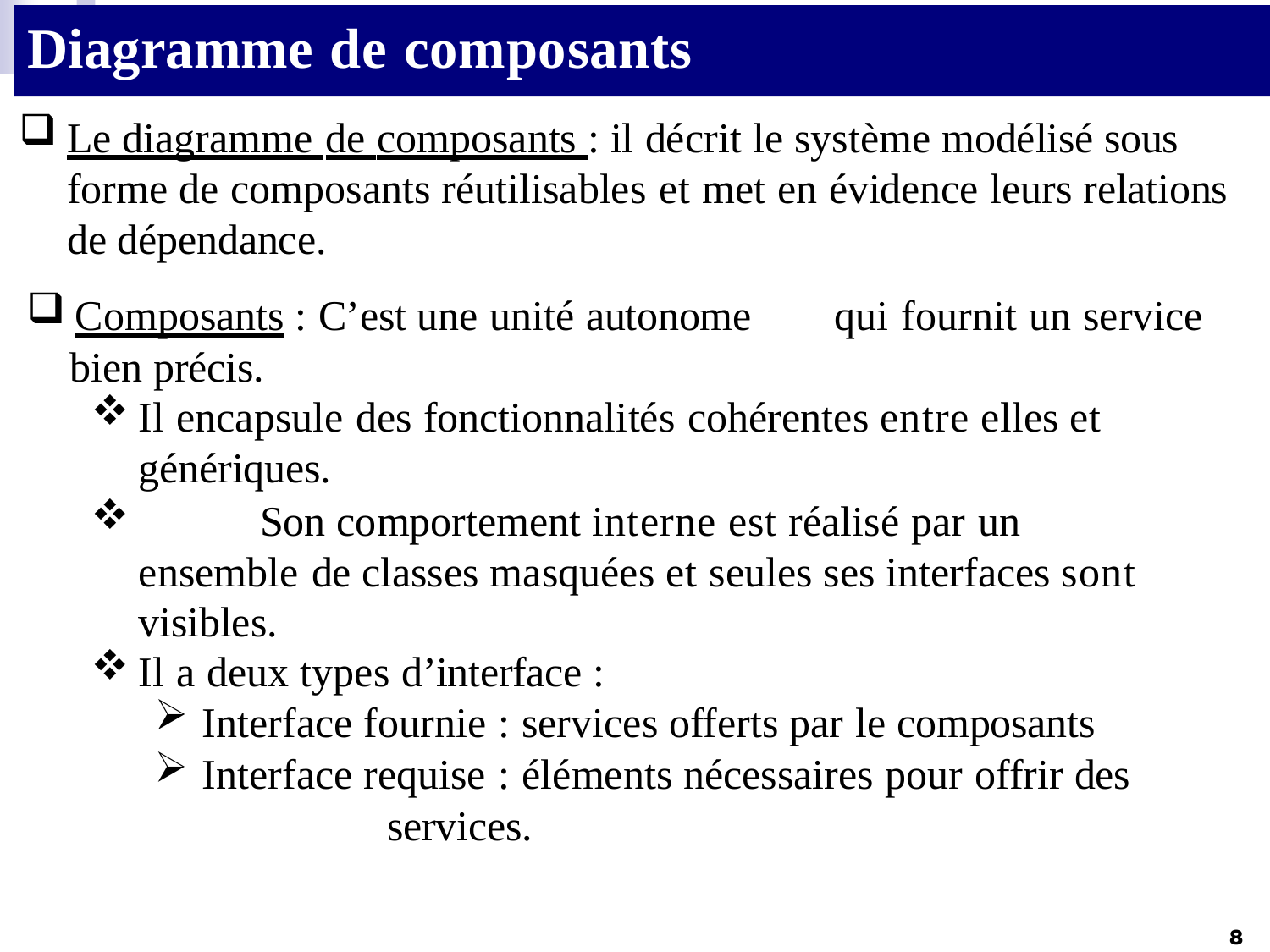

# Diagramme de composants
Le diagramme de composants : il décrit le système modélisé sous forme de composants réutilisables et met en évidence leurs relations de dépendance.
Composants : C’est une unité autonome	qui fournit un service
bien précis.
Il encapsule des fonctionnalités cohérentes entre elles et
génériques.
	Son comportement interne est réalisé par un ensemble de classes masquées et seules ses interfaces sont visibles.
Il a deux types d’interface :
Interface fournie : services offerts par le composants
Interface requise : éléments nécessaires pour offrir des 	services.
8